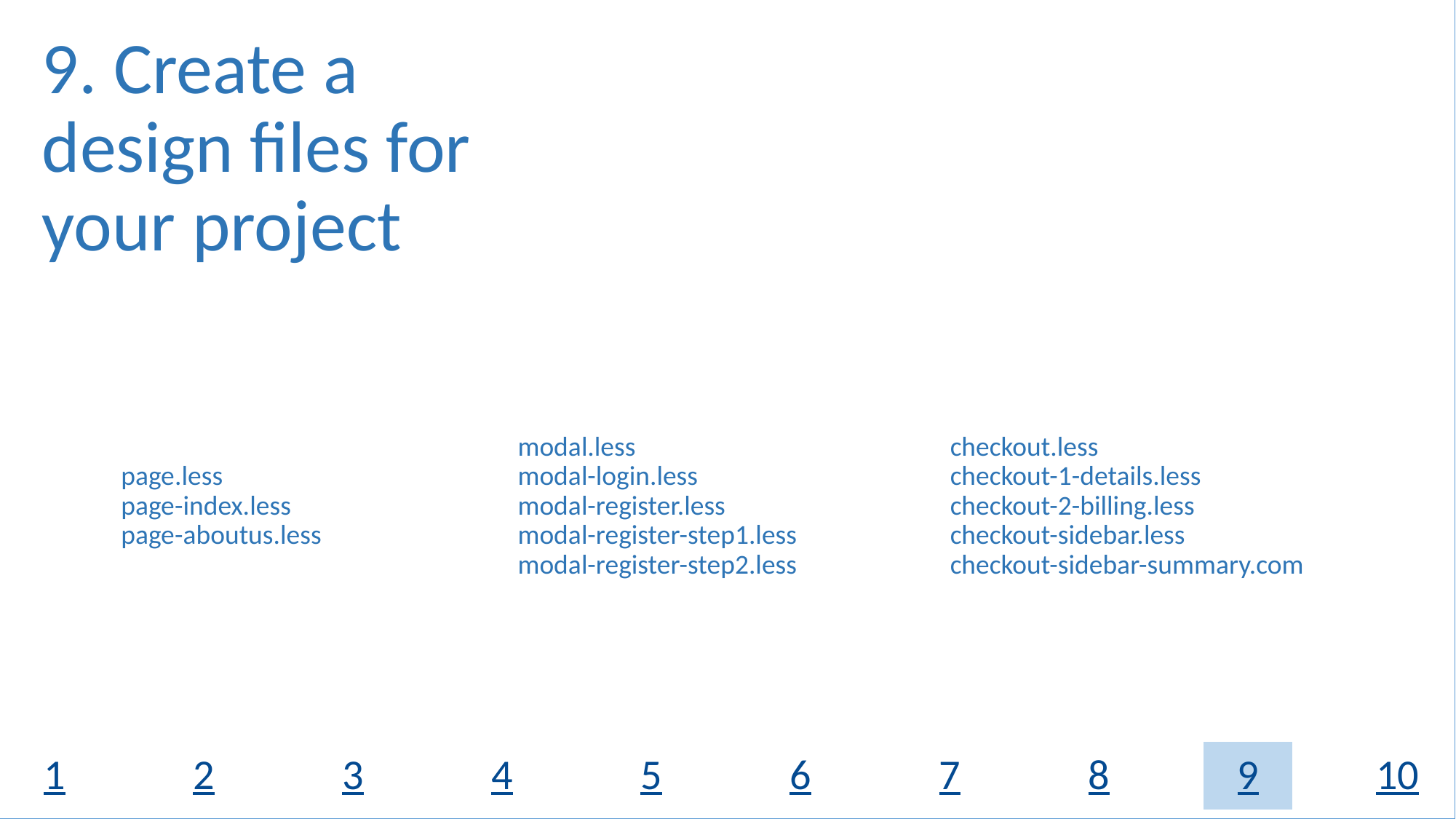

9. Create a design files for your project
page.less
page-index.less
page-aboutus.less
modal.less
modal-login.less
modal-register.less
modal-register-step1.less
modal-register-step2.less
checkout.less
checkout-1-details.less
checkout-2-billing.less
checkout-sidebar.less
checkout-sidebar-summary.com
1
2
3
4
5
6
7
8
9
# 10